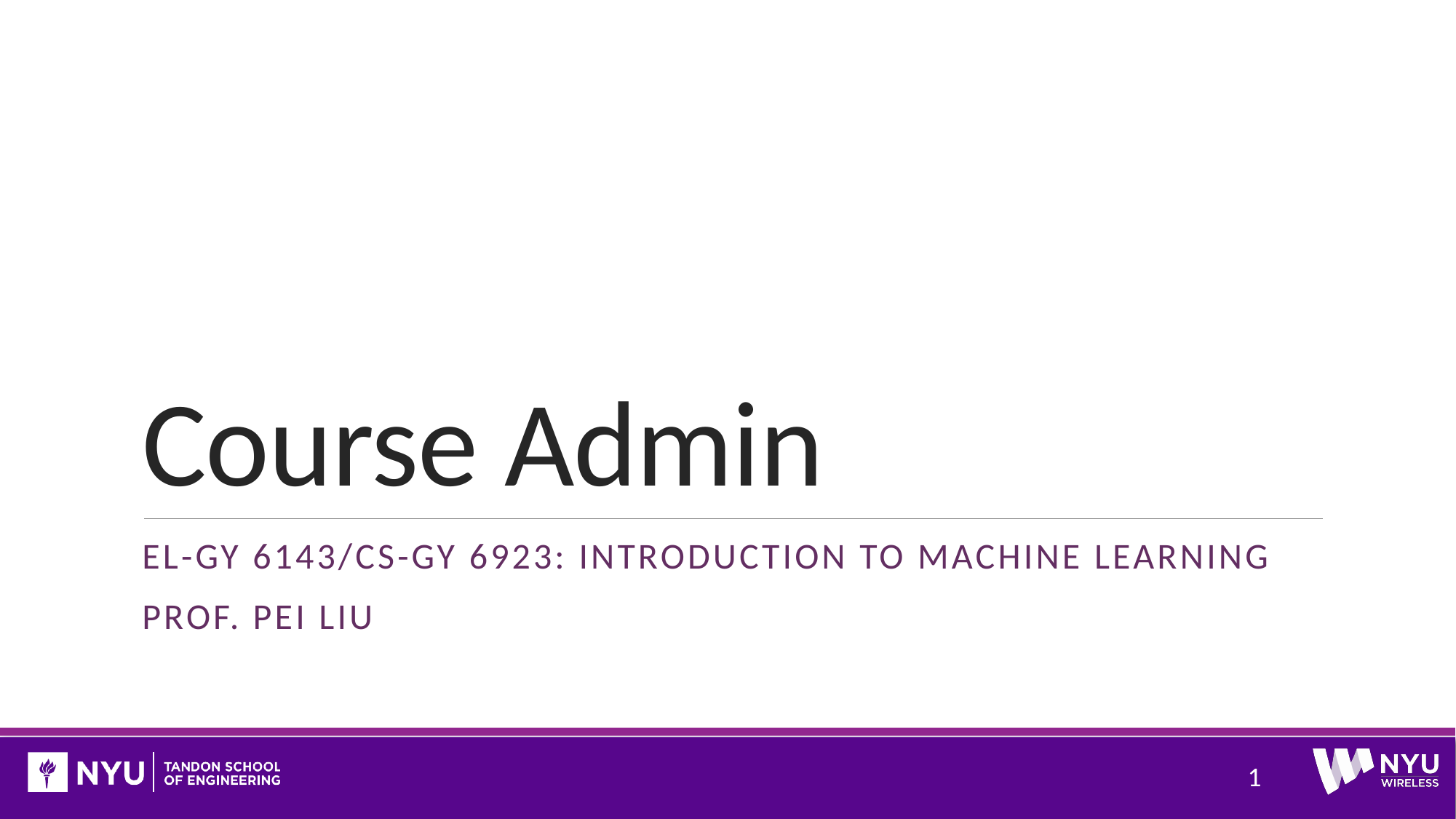

# Course Admin
EL-GY 6143/CS-GY 6923: Introduction to machine learning
Prof. Pei Liu
1